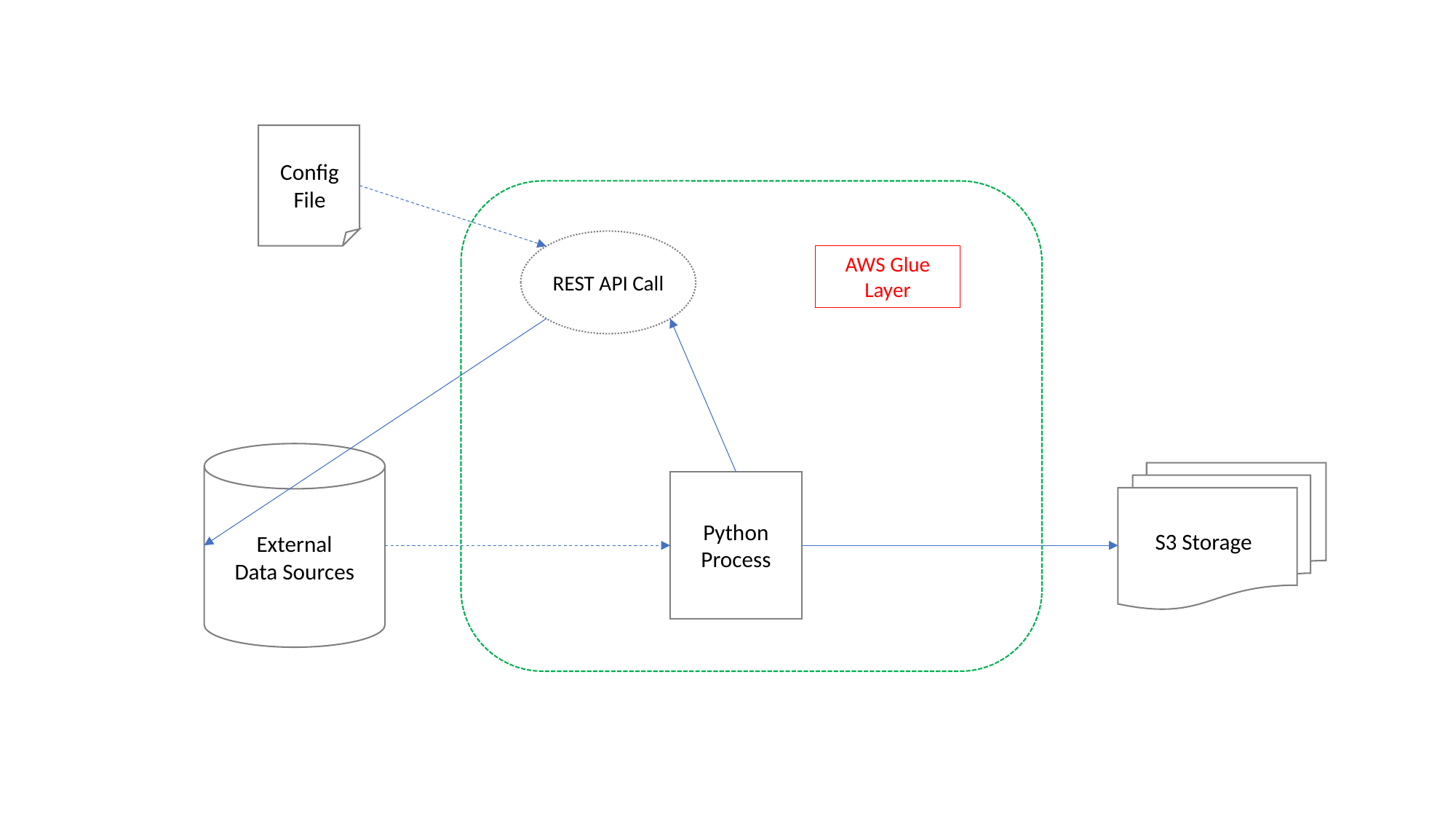

Config File

AWS Glue Layer
REST API Call

Python Process
S3 Storage
External Data Sources